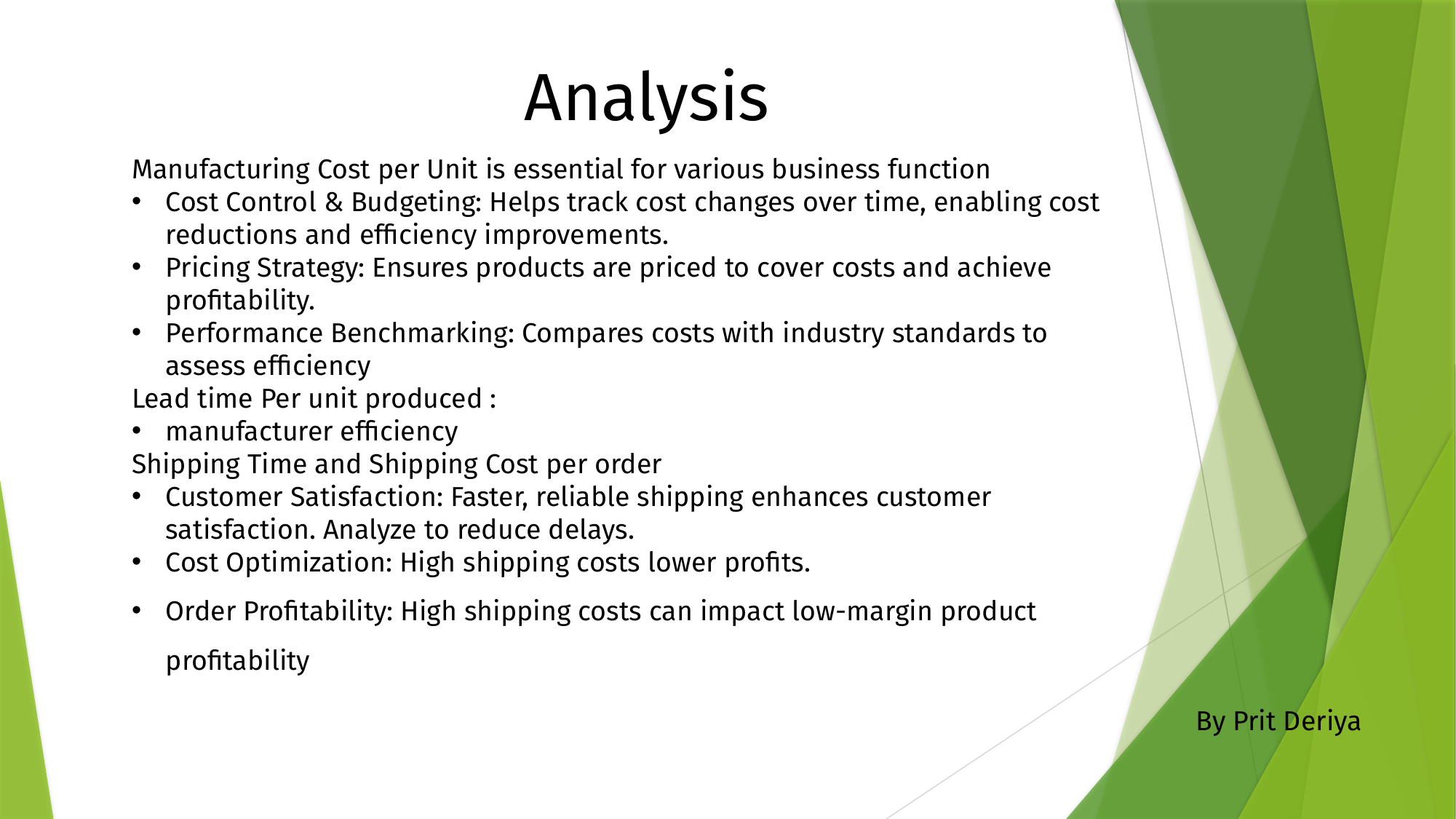

Analysis

Manufacturing Cost per Unit is essential for various business function
Cost Control & Budgeting: Helps track cost changes over time, enabling cost reductions and efficiency improvements.
Pricing Strategy: Ensures products are priced to cover costs and achieve profitability.
Performance Benchmarking: Compares costs with industry standards to assess efficiency
Lead time Per unit produced :
manufacturer efficiency
Shipping Time and Shipping Cost per order
Customer Satisfaction: Faster, reliable shipping enhances customer satisfaction. Analyze to reduce delays.
Cost Optimization: High shipping costs lower profits.
Order Profitability: High shipping costs can impact low-margin product profitability
By Prit Deriya